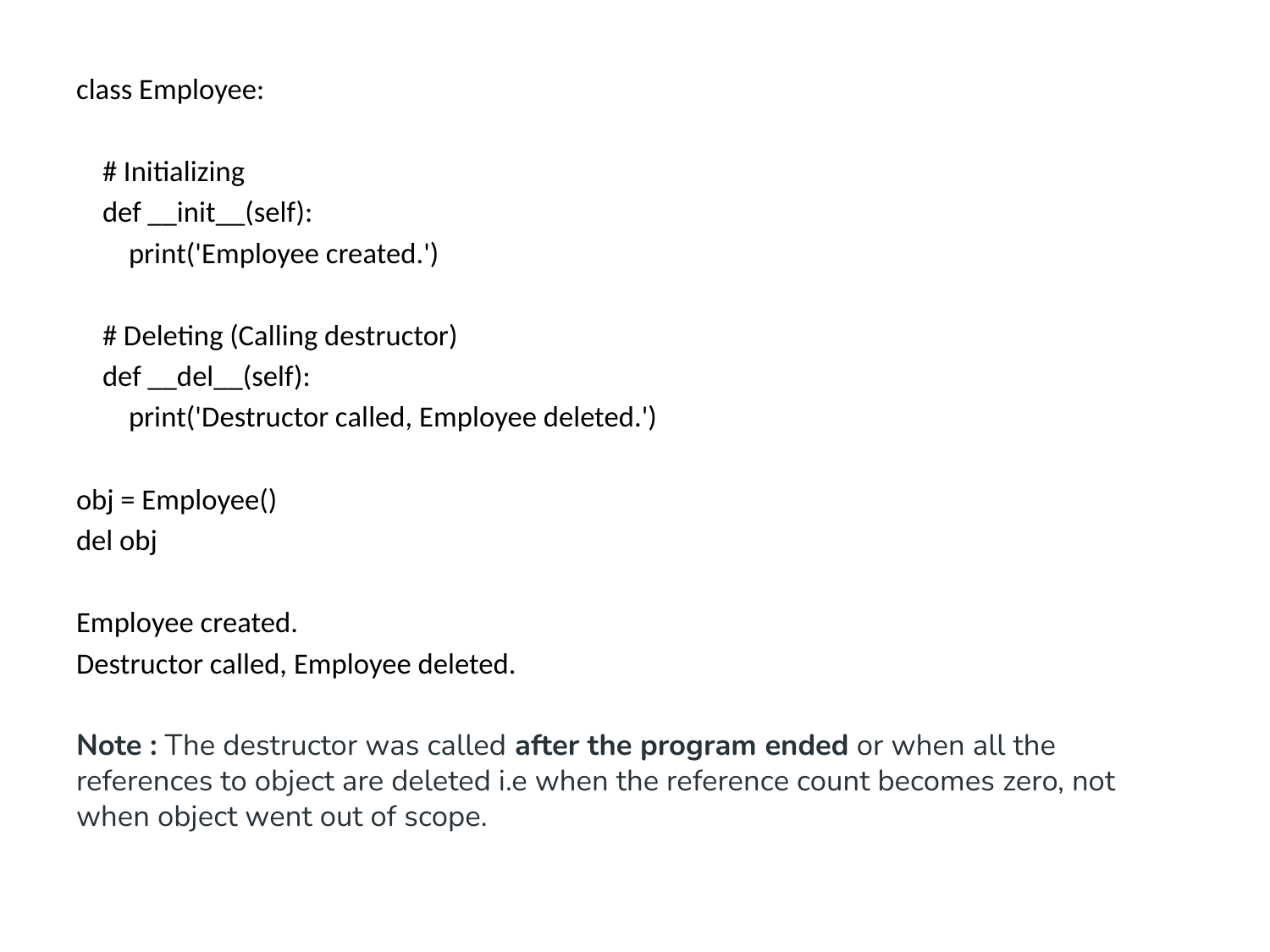

class Employee:

    # Initializing
    def __init__(self):
        print('Employee created.')

    # Deleting (Calling destructor)
    def __del__(self):
        print('Destructor called, Employee deleted.')

obj = Employee()
del obj

Employee created.
Destructor called, Employee deleted.

Note : The destructor was called after the program ended or when all the references to object are deleted i.e when the reference count becomes zero, not when object went out of scope.